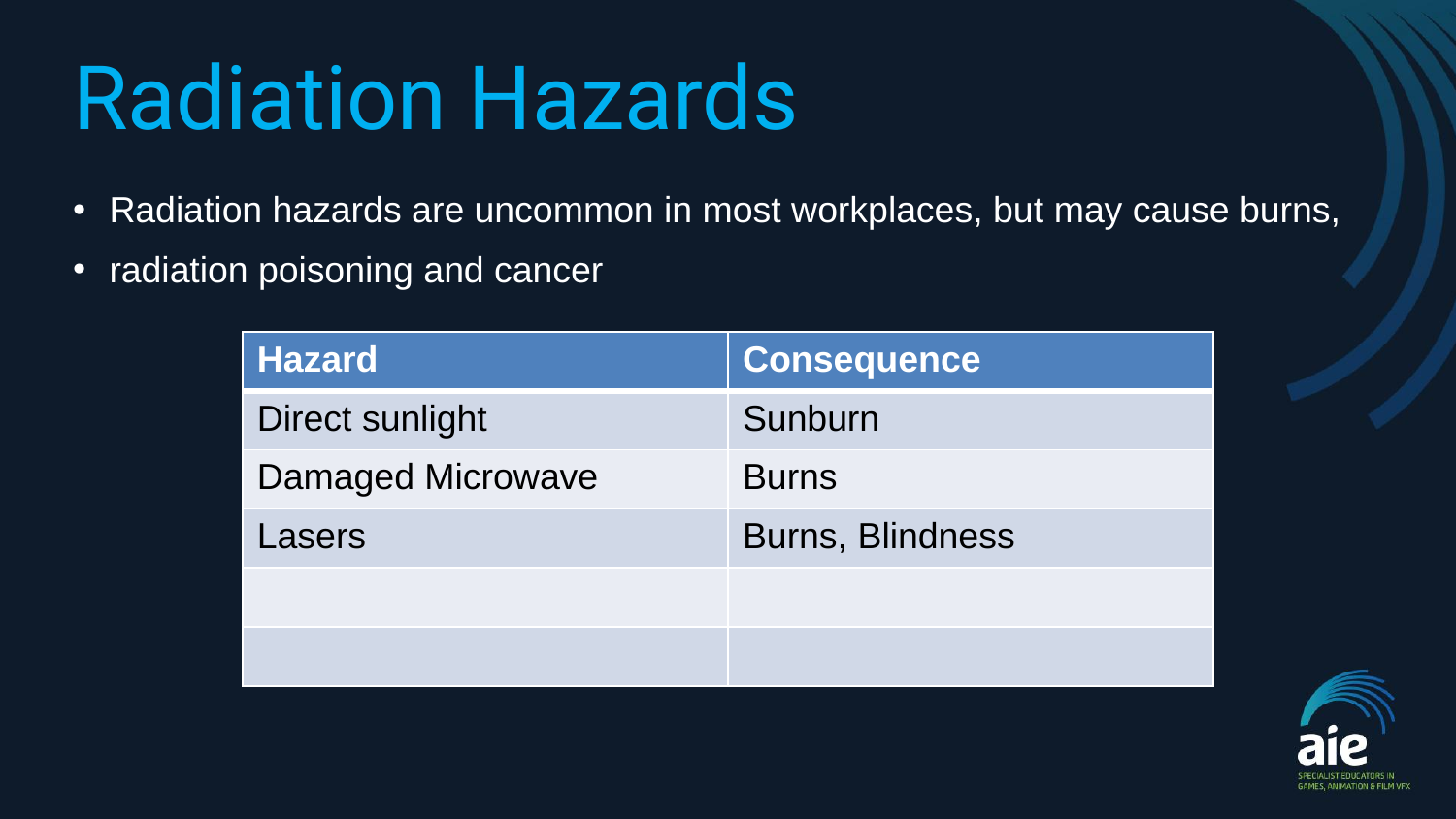

Radiation Hazards
# Radiation hazards are uncommon in most workplaces, but may cause burns,
radiation poisoning and cancer
| Hazard | Consequence |
| --- | --- |
| Direct sunlight | Sunburn |
| Damaged Microwave | Burns |
| Lasers | Burns, Blindness |
|  |  |
|  |  |